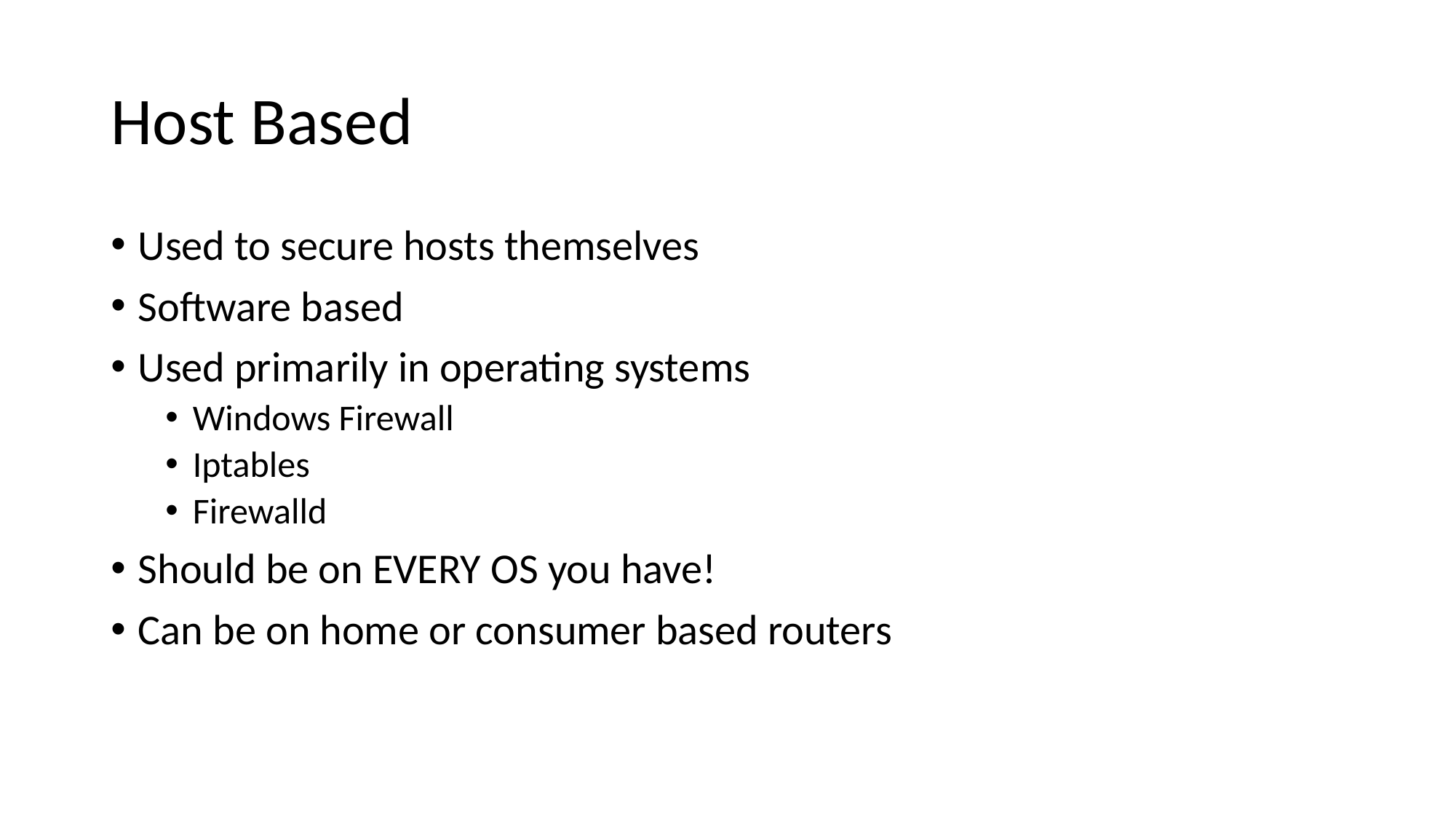

# Host Based
Used to secure hosts themselves
Software based
Used primarily in operating systems
Windows Firewall
Iptables
Firewalld
Should be on EVERY OS you have!
Can be on home or consumer based routers